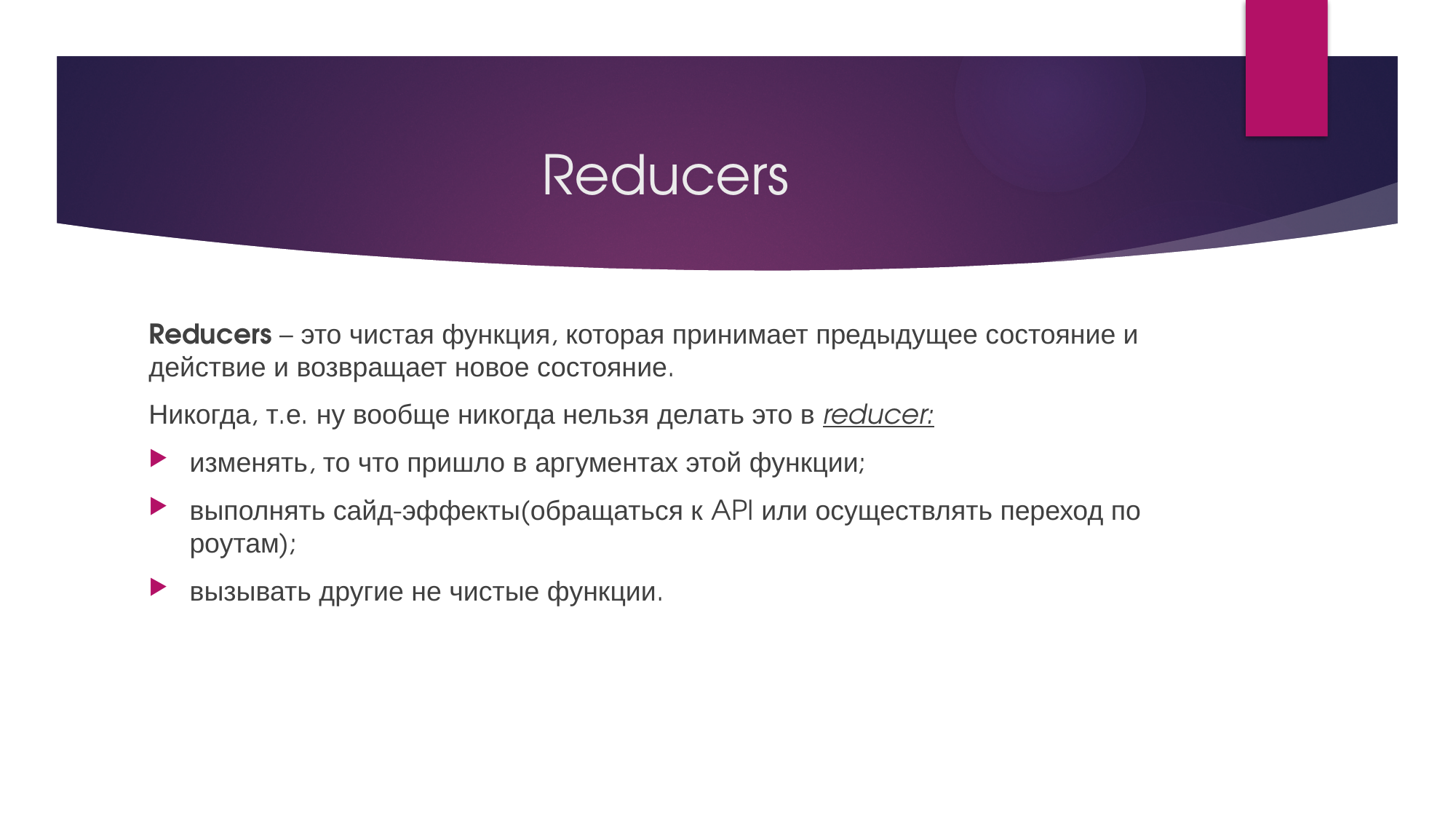

# Reducers
Reducers – это чистая функция, которая принимает предыдущее состояние и действие и возвращает новое состояние.
Никогда, т.е. ну вообще никогда нельзя делать это в reducer:
изменять, то что пришло в аргументах этой функции;
выполнять сайд-эффекты(обращаться к API или осуществлять переход по роутам);
вызывать другие не чистые функции.